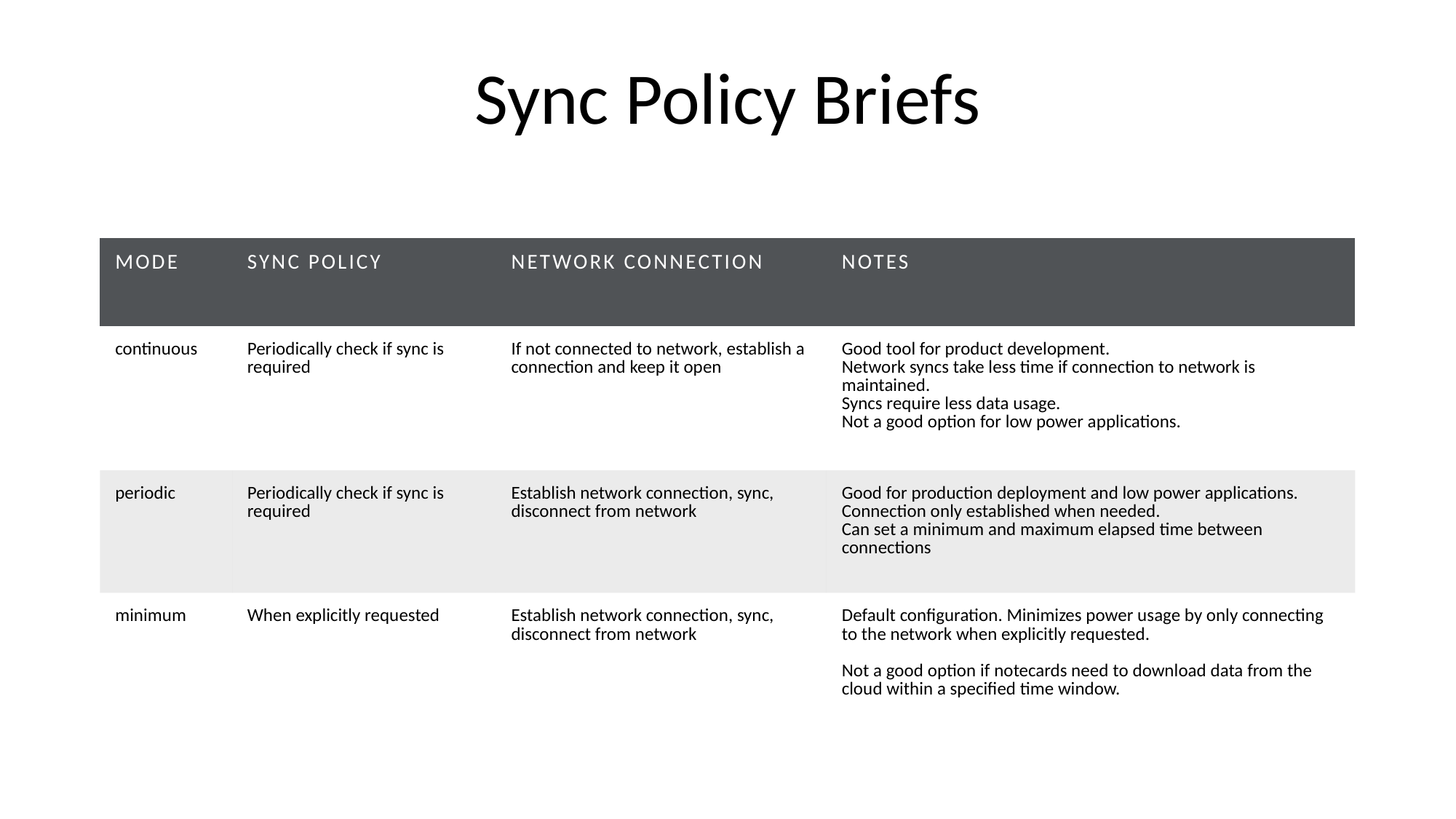

# Sync Policy Briefs
| Mode | Sync Policy | Network Connection | Notes |
| --- | --- | --- | --- |
| continuous | Periodically check if sync is required | If not connected to network, establish a connection and keep it open | Good tool for product development. Network syncs take less time if connection to network is maintained. Syncs require less data usage. Not a good option for low power applications. |
| periodic | Periodically check if sync is required | Establish network connection, sync, disconnect from network | Good for production deployment and low power applications. Connection only established when needed. Can set a minimum and maximum elapsed time between connections |
| minimum | When explicitly requested | Establish network connection, sync, disconnect from network | Default configuration. Minimizes power usage by only connecting to the network when explicitly requested. Not a good option if notecards need to download data from the cloud within a specified time window. |